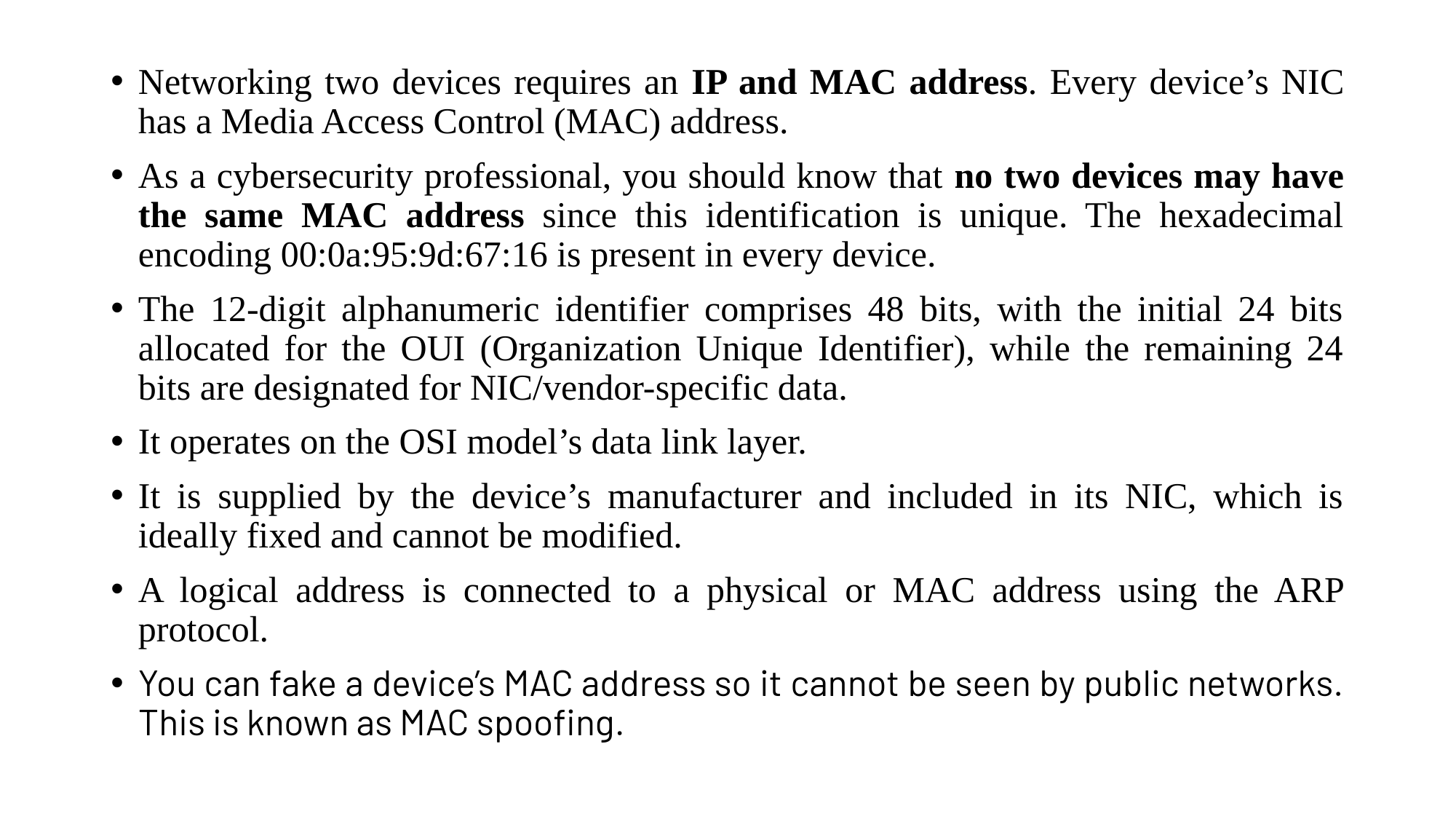

Networking two devices requires an IP and MAC address. Every device’s NIC has a Media Access Control (MAC) address.
As a cybersecurity professional, you should know that no two devices may have the same MAC address since this identification is unique. The hexadecimal encoding 00:0a:95:9d:67:16 is present in every device.
The 12-digit alphanumeric identifier comprises 48 bits, with the initial 24 bits allocated for the OUI (Organization Unique Identifier), while the remaining 24 bits are designated for NIC/vendor-specific data.
It operates on the OSI model’s data link layer.
It is supplied by the device’s manufacturer and included in its NIC, which is ideally fixed and cannot be modified.
A logical address is connected to a physical or MAC address using the ARP protocol.
You can fake a device’s MAC address so it cannot be seen by public networks. This is known as MAC spoofing.